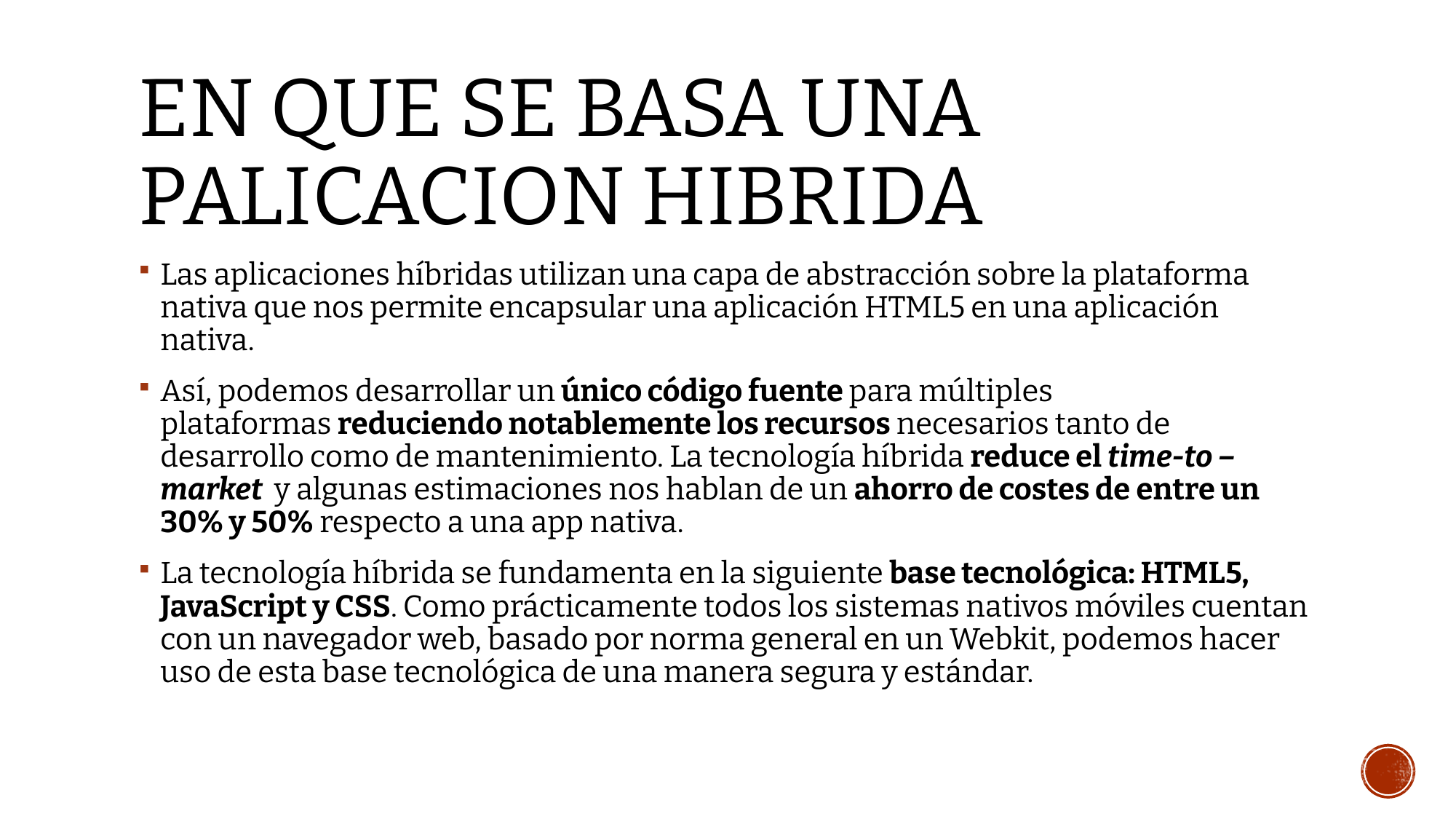

# EN QUE SE BASA UNA PALICACION HIBRIDA
Las aplicaciones híbridas utilizan una capa de abstracción sobre la plataforma nativa que nos permite encapsular una aplicación HTML5 en una aplicación nativa.
Así, podemos desarrollar un único código fuente para múltiples plataformas reduciendo notablemente los recursos necesarios tanto de desarrollo como de mantenimiento. La tecnología híbrida reduce el time-to – market  y algunas estimaciones nos hablan de un ahorro de costes de entre un 30% y 50% respecto a una app nativa.
La tecnología híbrida se fundamenta en la siguiente base tecnológica: HTML5, JavaScript y CSS. Como prácticamente todos los sistemas nativos móviles cuentan con un navegador web, basado por norma general en un Webkit, podemos hacer uso de esta base tecnológica de una manera segura y estándar.